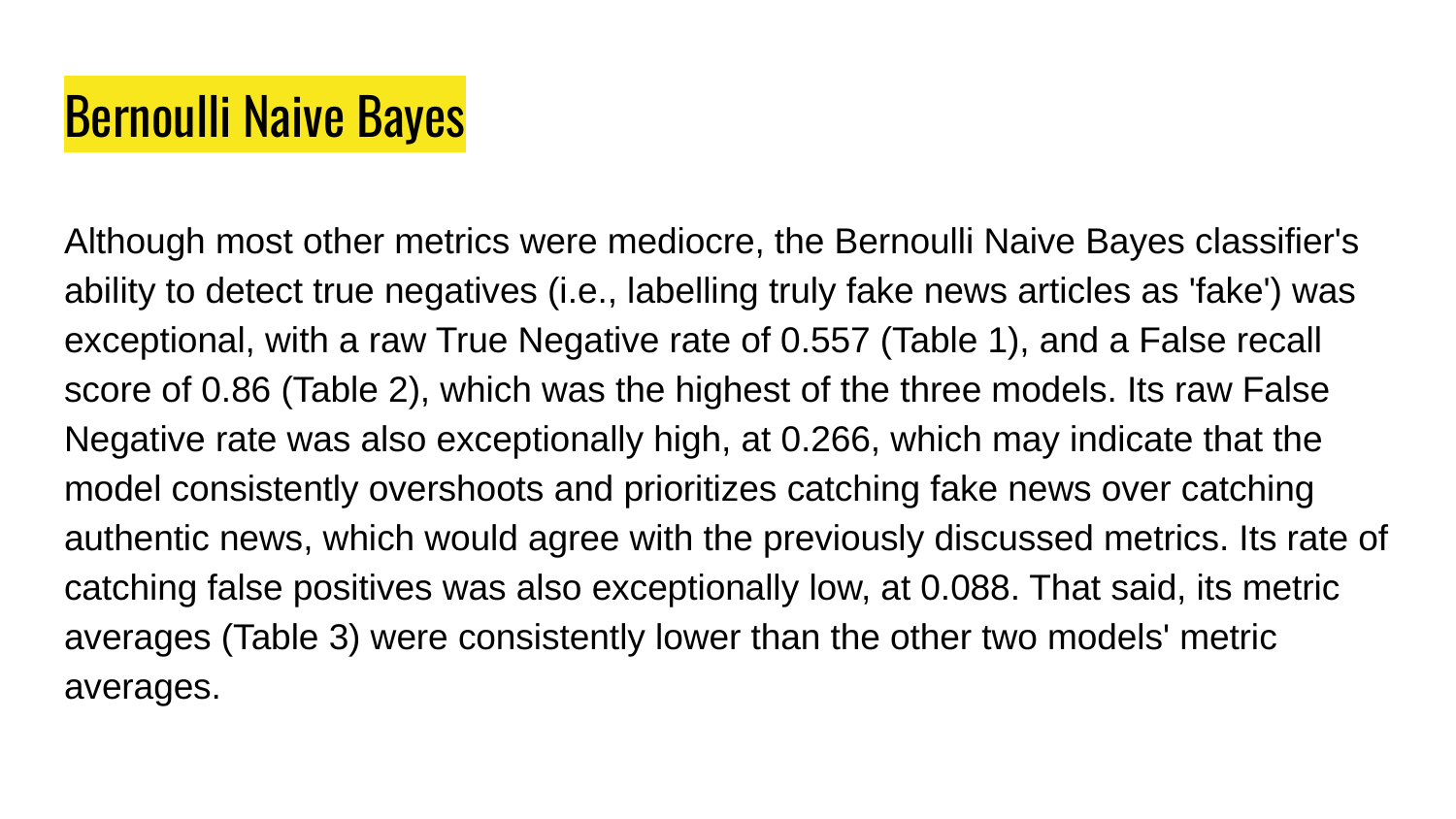

# Bernoulli Naive Bayes
Although most other metrics were mediocre, the Bernoulli Naive Bayes classifier's ability to detect true negatives (i.e., labelling truly fake news articles as 'fake') was exceptional, with a raw True Negative rate of 0.557 (Table 1), and a False recall score of 0.86 (Table 2), which was the highest of the three models. Its raw False Negative rate was also exceptionally high, at 0.266, which may indicate that the model consistently overshoots and prioritizes catching fake news over catching authentic news, which would agree with the previously discussed metrics. Its rate of catching false positives was also exceptionally low, at 0.088. That said, its metric averages (Table 3) were consistently lower than the other two models' metric averages.